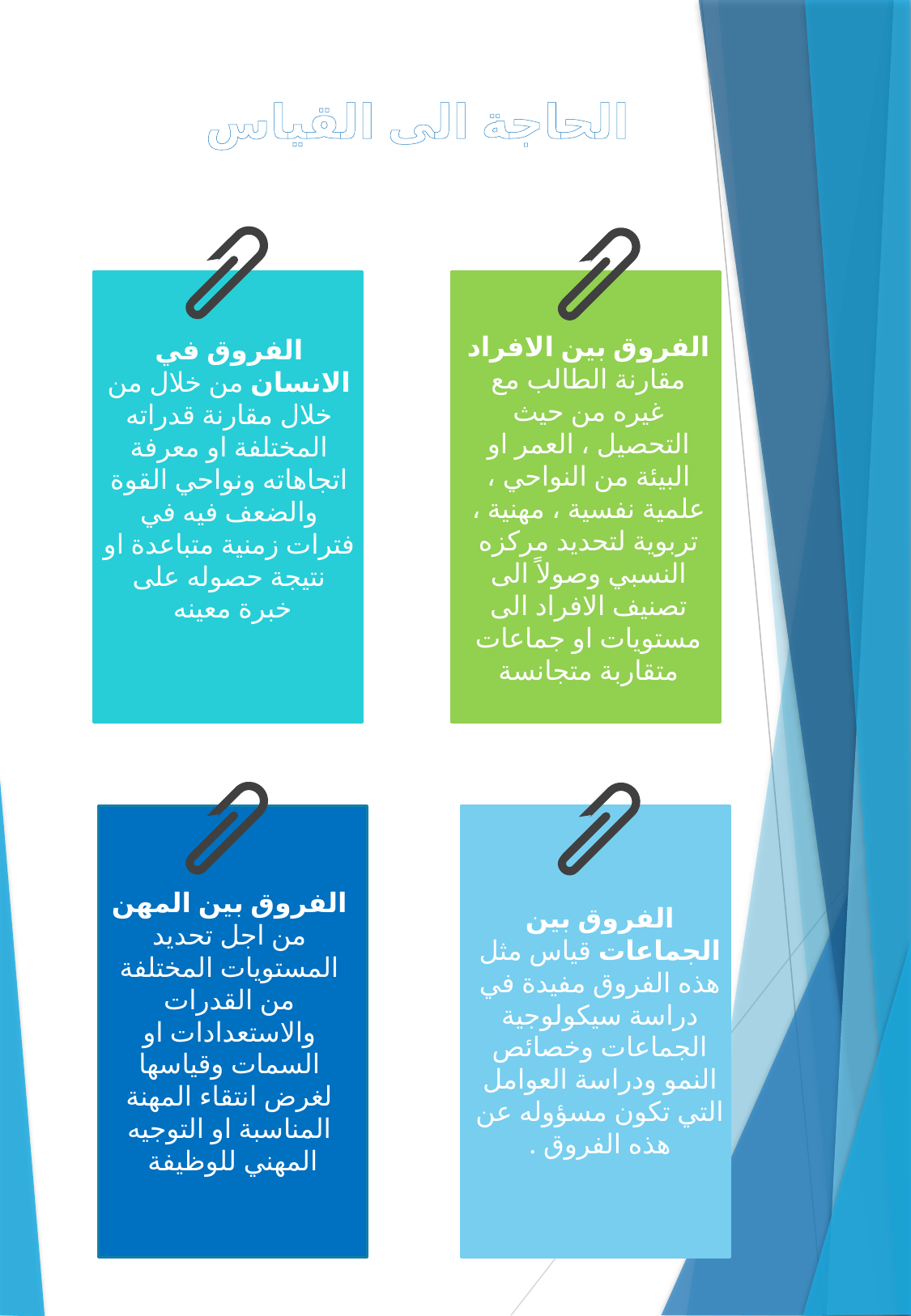

الحاجة الى القياس

الفروق بين الافراد مقارنة الطالب مع غيره من حيث التحصيل ، العمر او البيئة من النواحي ، علمية نفسية ، مهنية ، تربوية لتحديد مركزه النسبي وصولاً الى تصنيف الافراد الى مستويات او جماعات متقاربة متجانسة
الفروق في الانسان من خلال من خلال مقارنة قدراته المختلفة او معرفة اتجاهاته ونواحي القوة والضعف فيه في فترات زمنية متباعدة او نتيجة حصوله على خبرة معينه

الفروق بين المهن من اجل تحديد المستويات المختلفة من القدرات والاستعدادات او السمات وقياسها لغرض انتقاء المهنة المناسبة او التوجيه المهني للوظيفة
الفروق بين الجماعات قياس مثل هذه الفروق مفيدة في دراسة سيكولوجية الجماعات وخصائص النمو ودراسة العوامل التي تكون مسؤوله عن هذه الفروق .